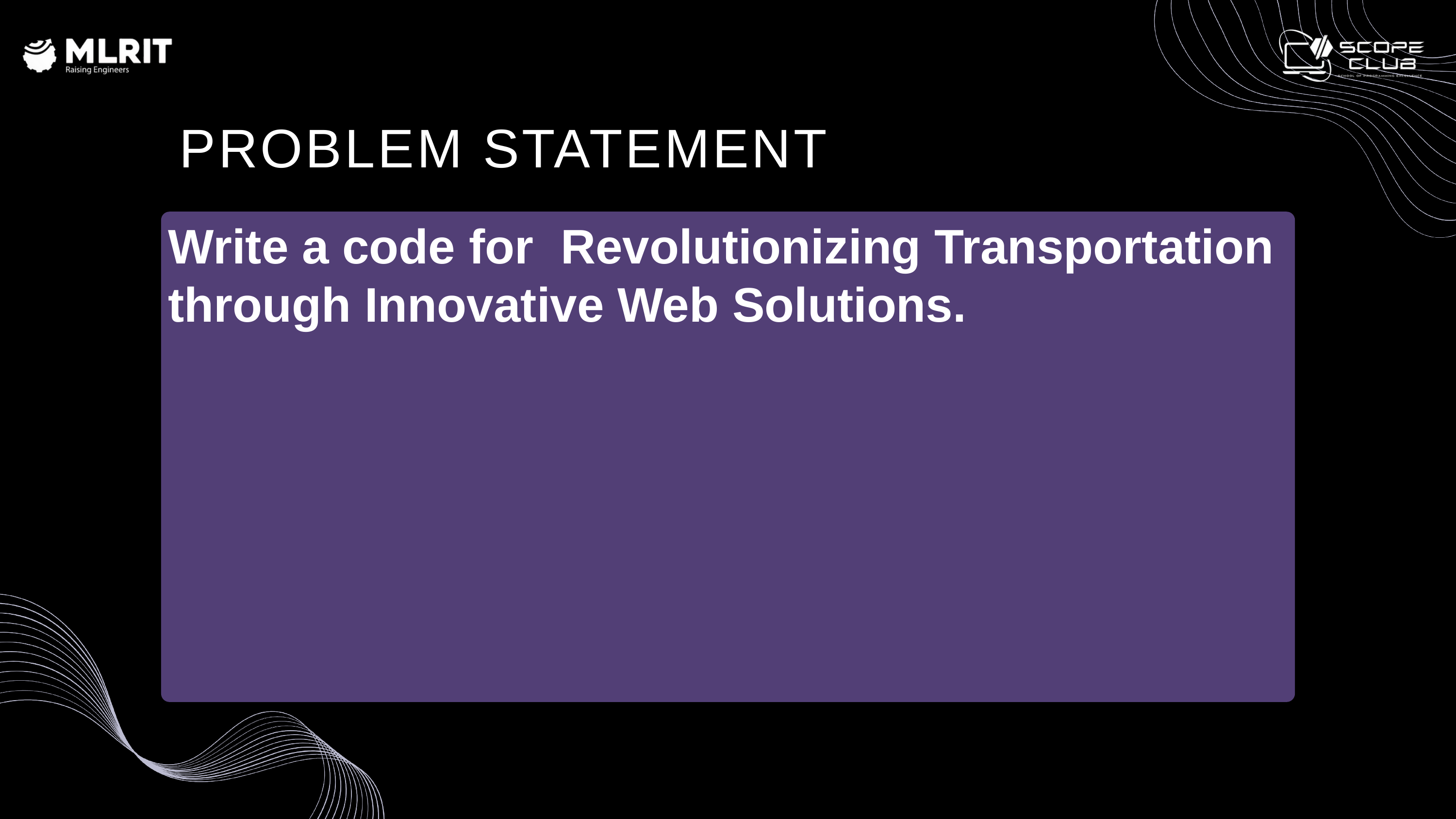

PROBLEM STATEMENT
Write a code for  Revolutionizing Transportation through Innovative Web Solutions.